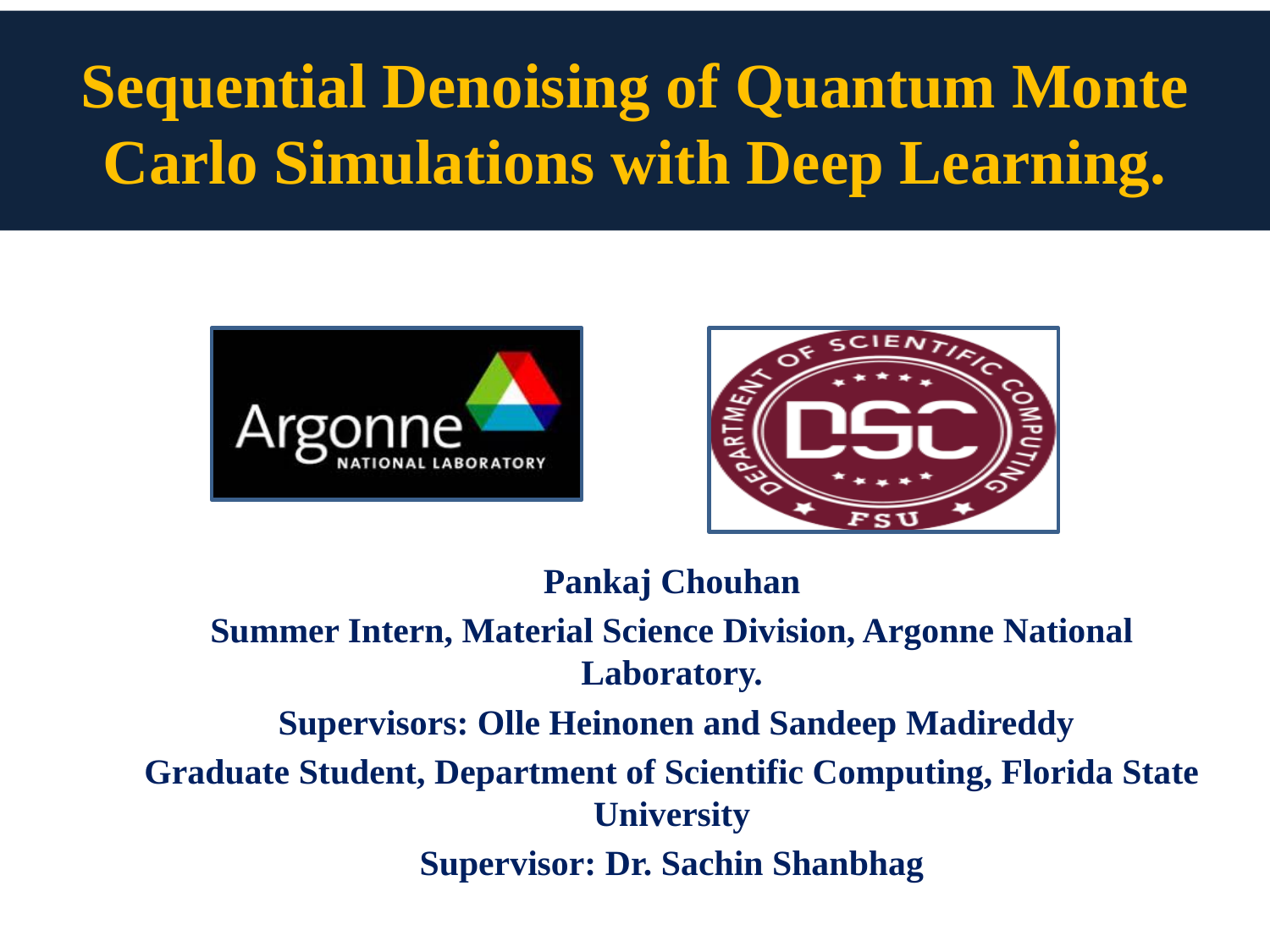

# Sequential Denoising of Quantum Monte Carlo Simulations with Deep Learning.
Pankaj Chouhan
Summer Intern, Material Science Division, Argonne National Laboratory.
  Supervisors: Olle Heinonen and Sandeep Madireddy
Graduate Student, Department of Scientific Computing, Florida State University
Supervisor: Dr. Sachin Shanbhag